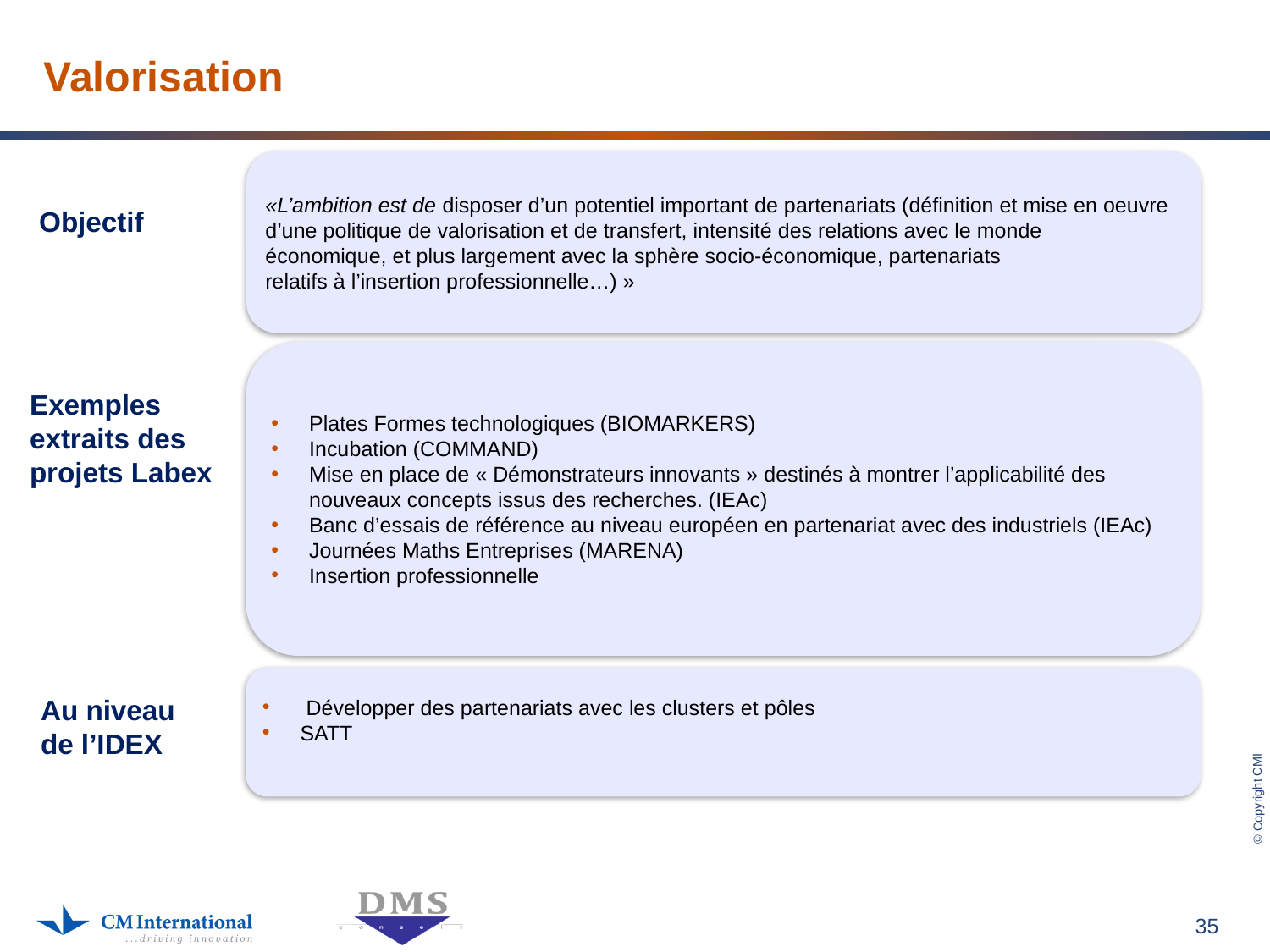

# Valorisation
«L’ambition est de disposer d’un potentiel important de partenariats (définition et mise en oeuvre
d’une politique de valorisation et de transfert, intensité des relations avec le monde
économique, et plus largement avec la sphère socio-économique, partenariats
relatifs à l’insertion professionnelle…) »

Objectif
Plates Formes technologiques (BIOMARKERS)
Incubation (COMMAND)
Mise en place de « Démonstrateurs innovants » destinés à montrer l’applicabilité des nouveaux concepts issus des recherches. (IEAc)
Banc d’essais de référence au niveau européen en partenariat avec des industriels (IEAc)
Journées Maths Entreprises (MARENA)
Insertion professionnelle
Exemples extraits des projets Labex
 Développer des partenariats avec les clusters et pôles
SATT

Au niveau de l’IDEX
35